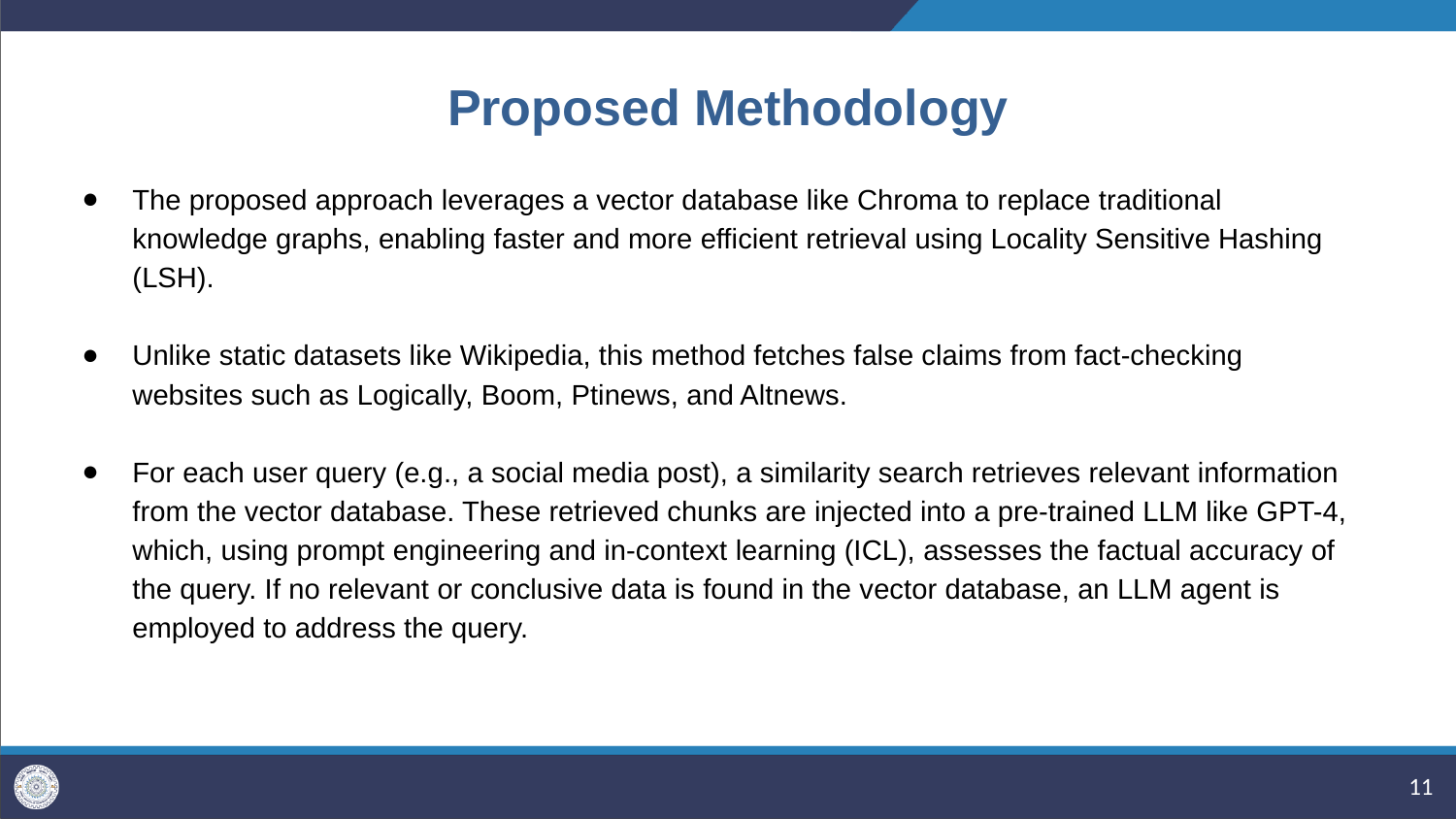

# Proposed Methodology
The proposed approach leverages a vector database like Chroma to replace traditional knowledge graphs, enabling faster and more efficient retrieval using Locality Sensitive Hashing (LSH).

Unlike static datasets like Wikipedia, this method fetches false claims from fact-checking websites such as Logically, Boom, Ptinews, and Altnews.

For each user query (e.g., a social media post), a similarity search retrieves relevant information from the vector database. These retrieved chunks are injected into a pre-trained LLM like GPT-4, which, using prompt engineering and in-context learning (ICL), assesses the factual accuracy of the query. If no relevant or conclusive data is found in the vector database, an LLM agent is employed to address the query.

11